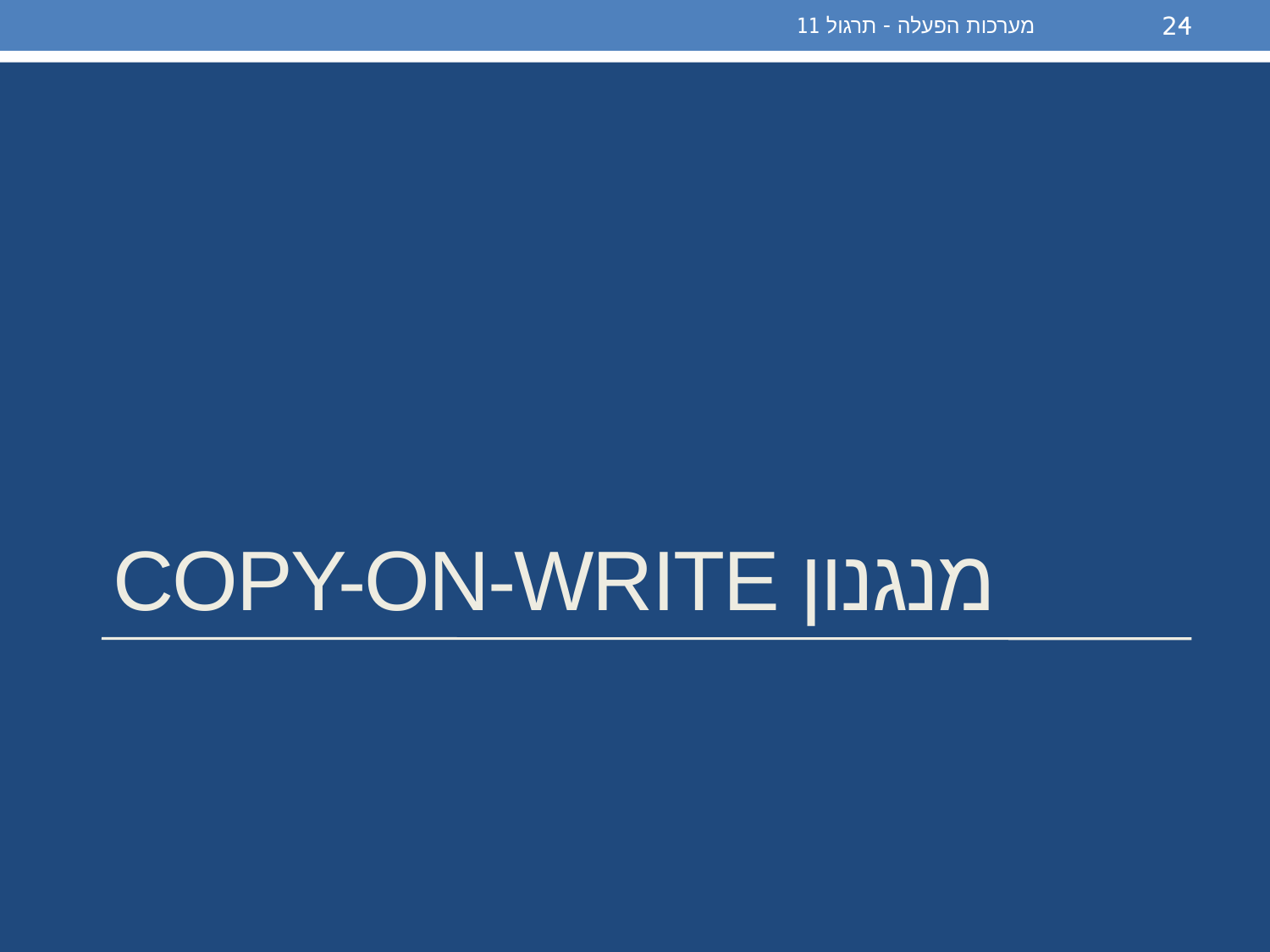

מערכות הפעלה - תרגול 11
24
# מנגנון copy-on-write